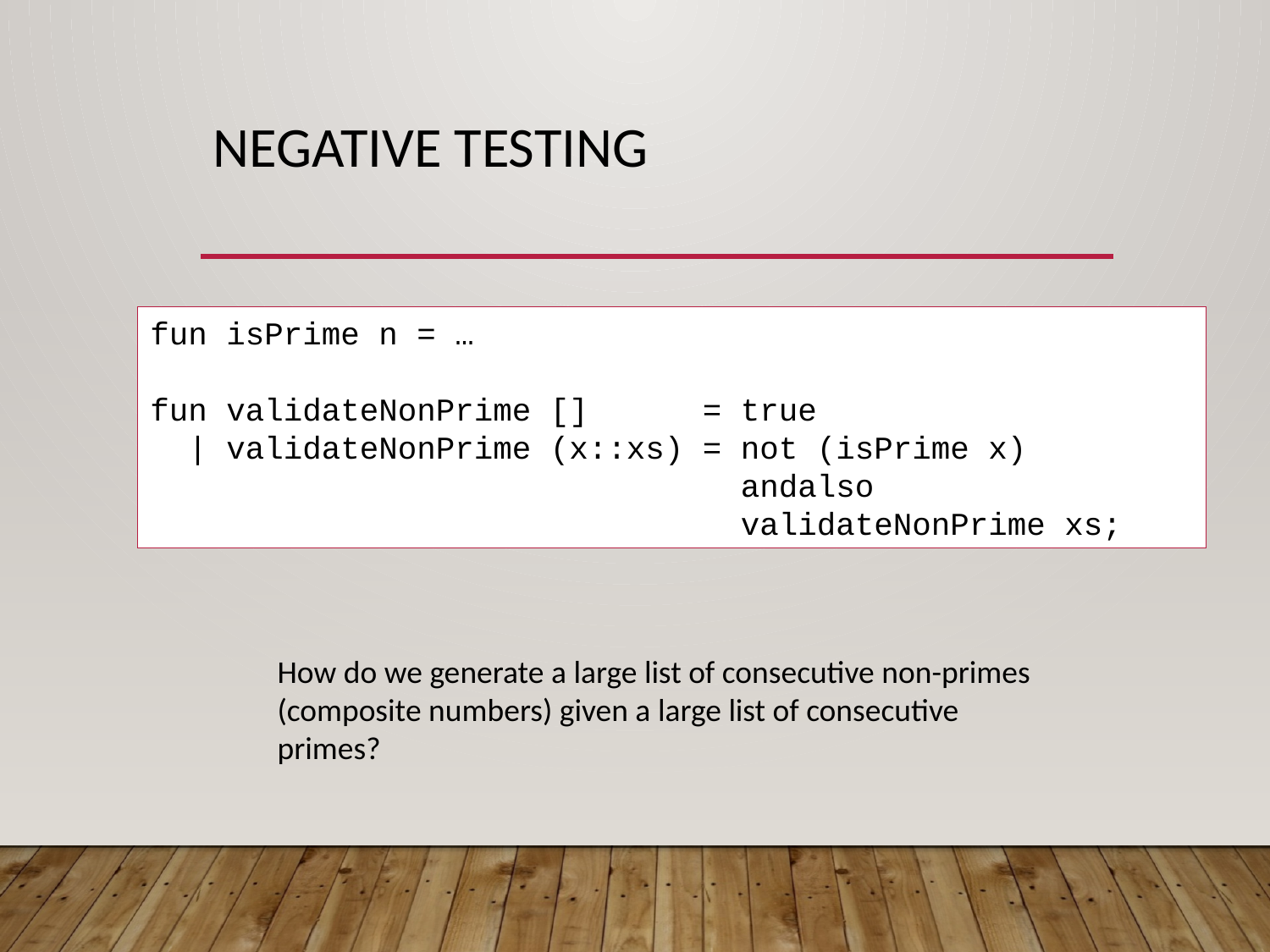

# Negative testing
fun isPrime n = …

fun validateNonPrime []      = true
  | validateNonPrime (x::xs) = not (isPrime x)
                               andalso
                               validateNonPrime xs;
How do we generate a large list of consecutive non-primes (composite numbers) given a large list of consecutive primes?